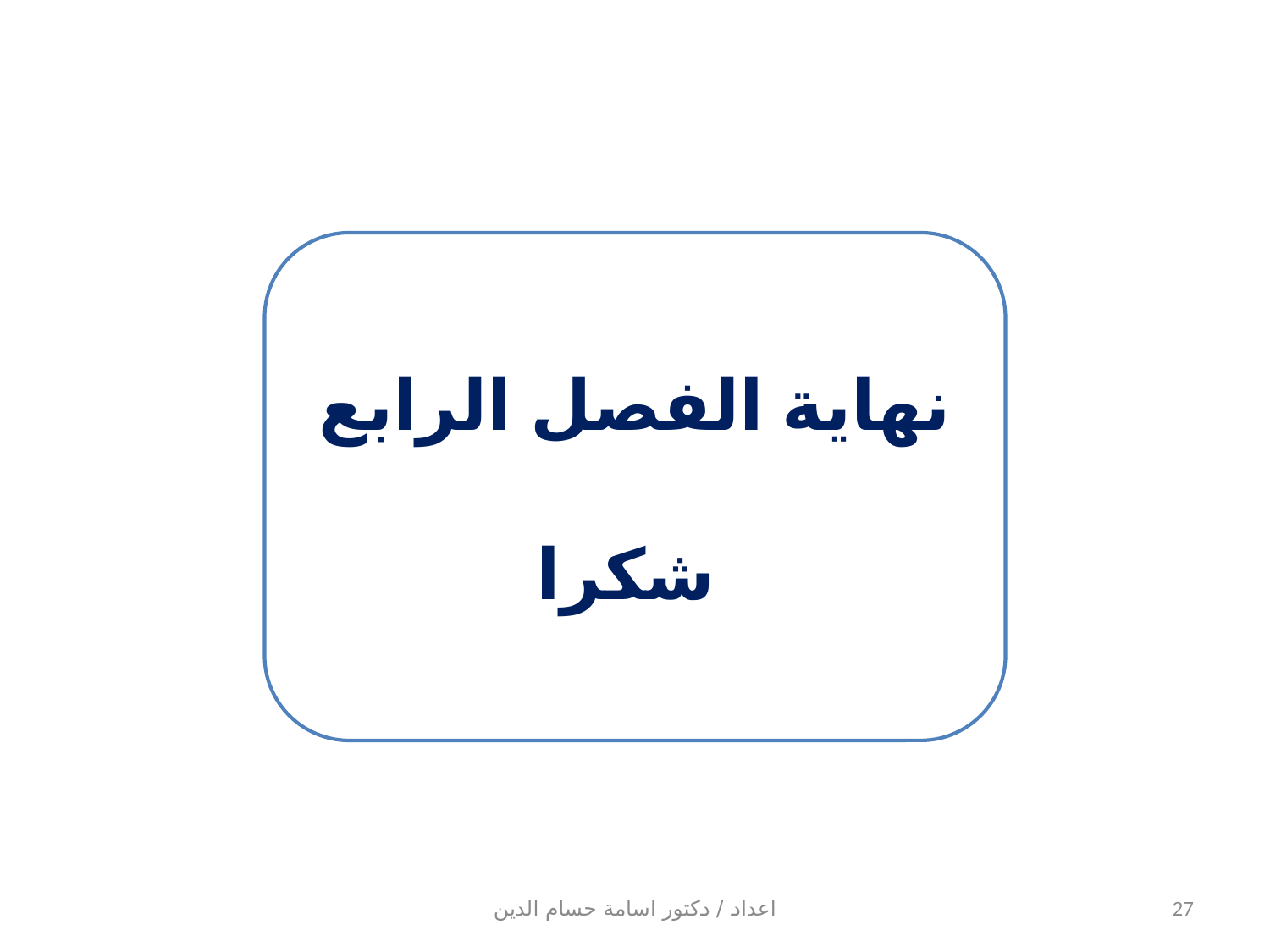

نهاية الفصل الرابع

شكرا
اعداد / دكتور اسامة حسام الدين
27